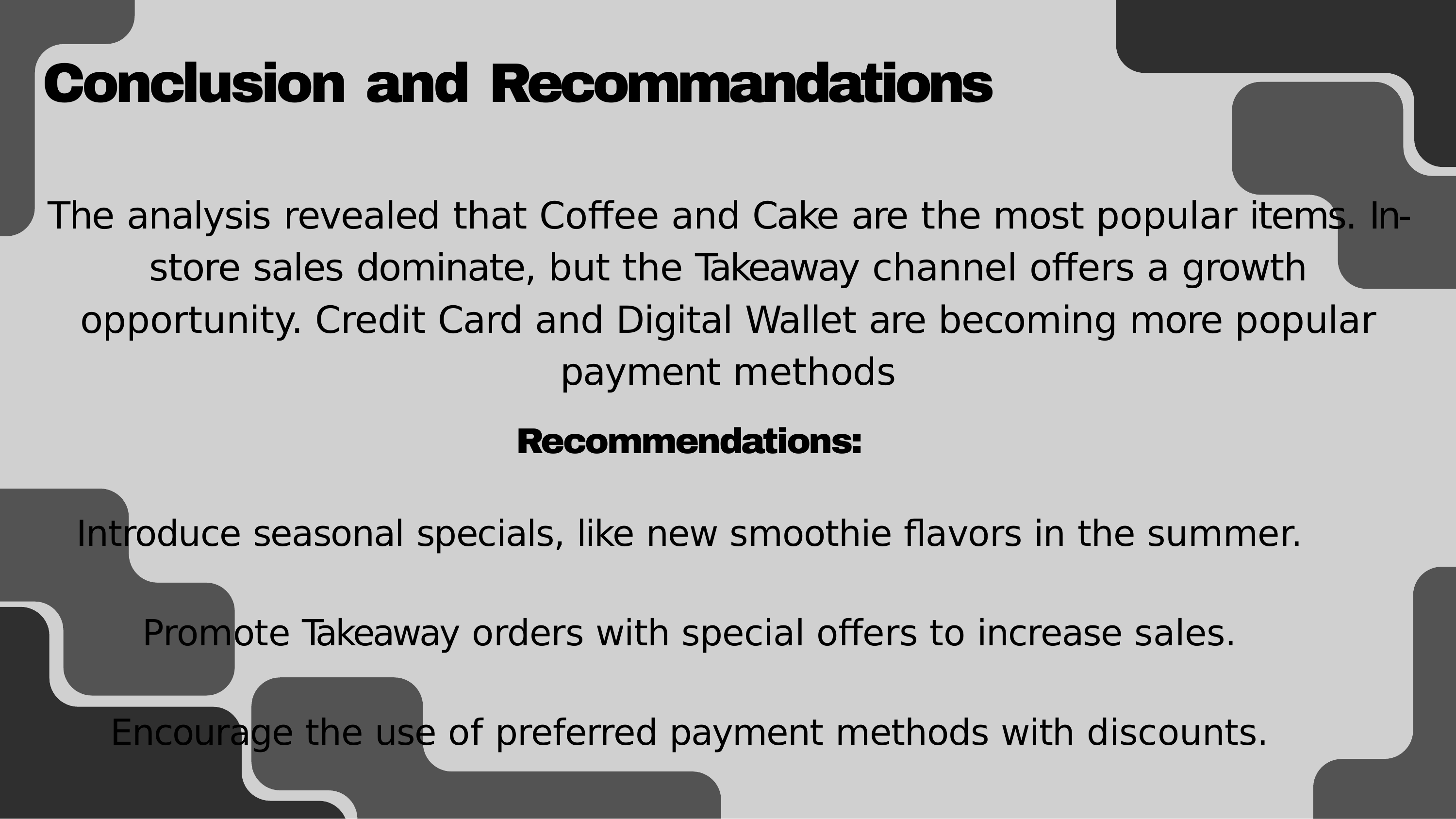

# Conclusion and Recommandations
The analysis revealed that Coffee and Cake are the most popular items. In- store sales dominate, but the Takeaway channel offers a growth opportunity. Credit Card and Digital Wallet are becoming more popular payment methods
Recommendations:

Introduce seasonal specials, like new smoothie flavors in the summer.

Promote Takeaway orders with special offers to increase sales.

Encourage the use of preferred payment methods with discounts.